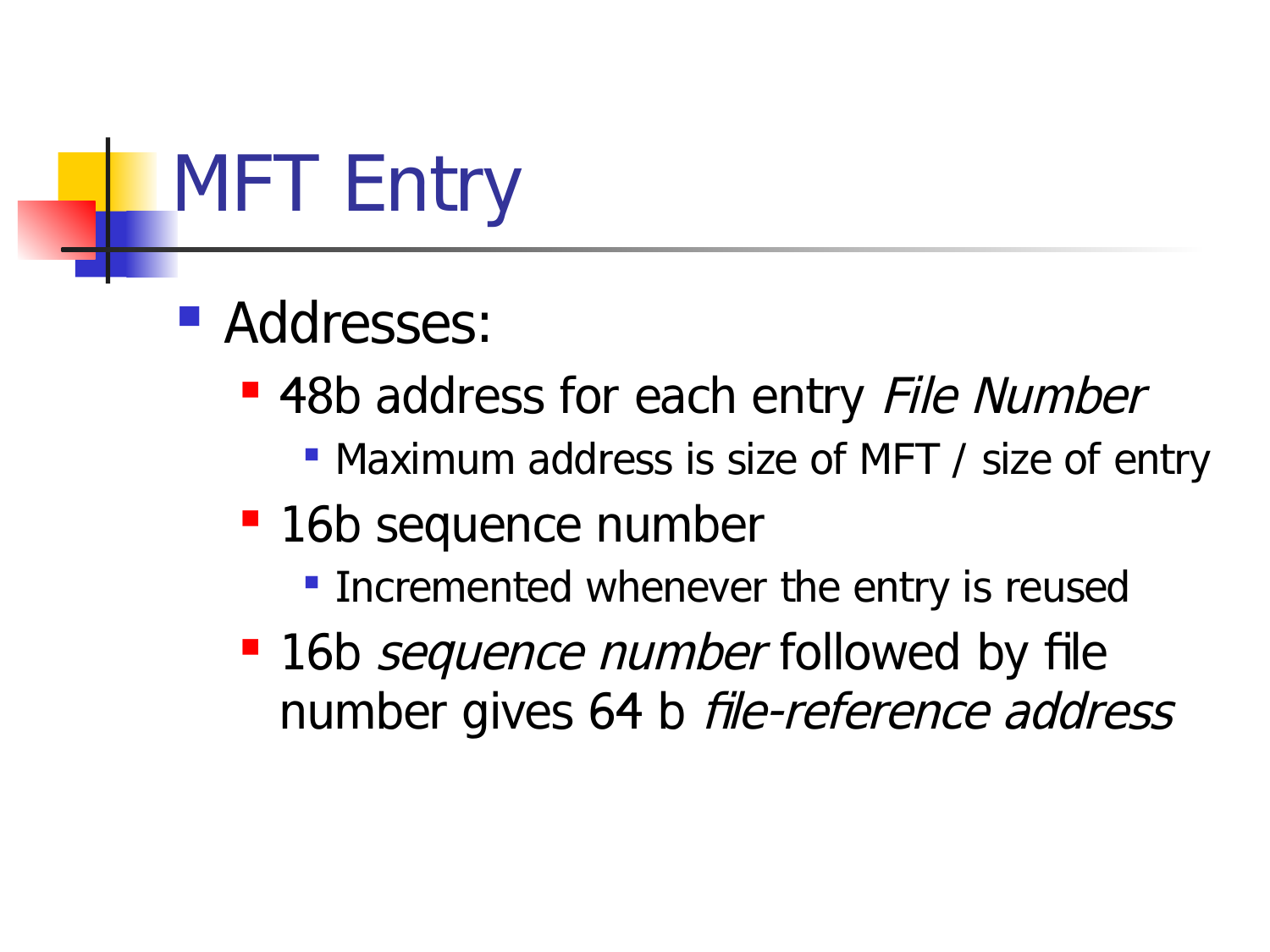

# MFT Entry
Addresses:
48b address for each entry File Number
Maximum address is size of MFT / size of entry
16b sequence number
Incremented whenever the entry is reused
16b sequence number followed by file number gives 64 b file-reference address